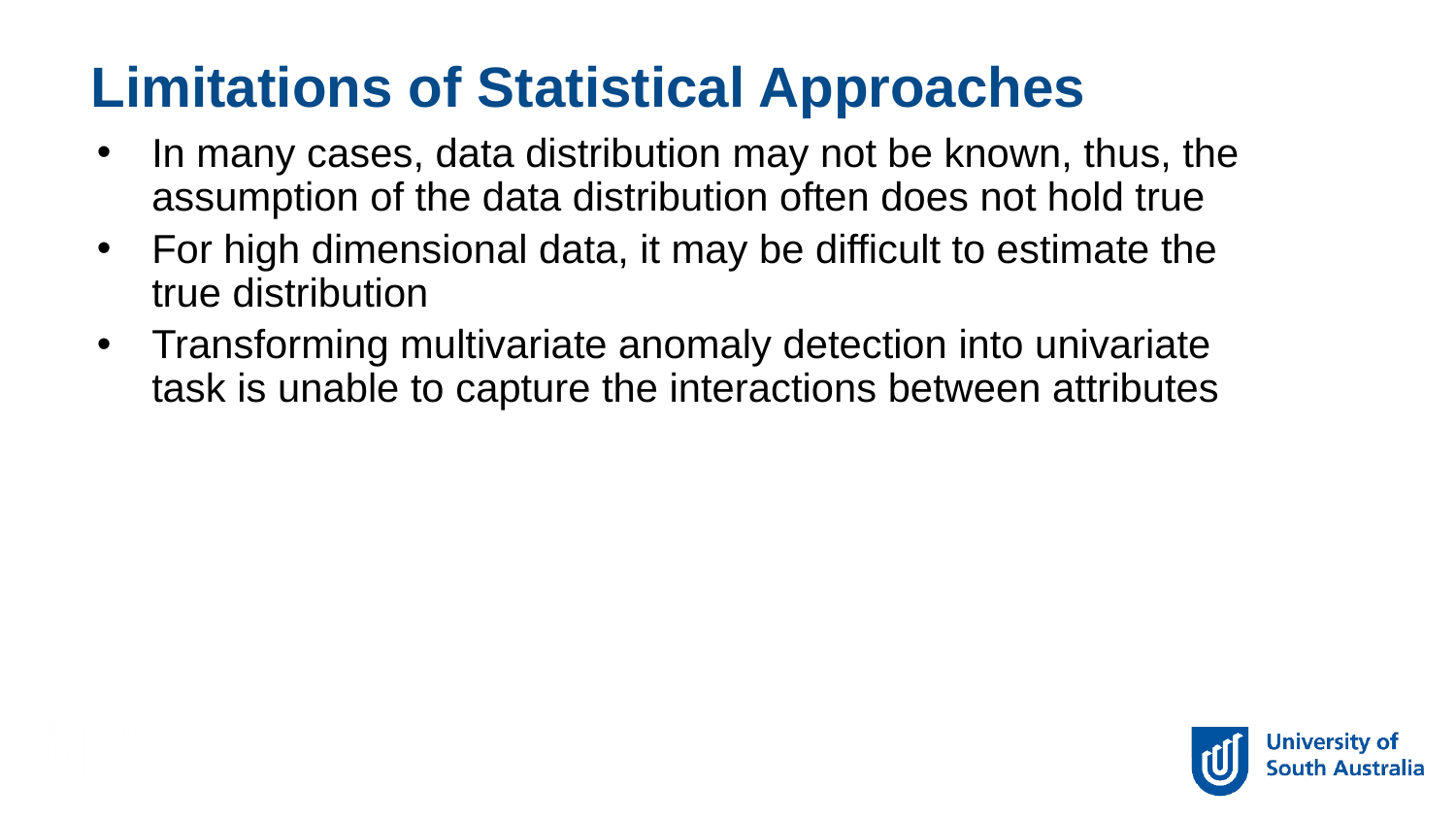

Limitations of Statistical Approaches
In many cases, data distribution may not be known, thus, the assumption of the data distribution often does not hold true
For high dimensional data, it may be difficult to estimate the true distribution
Transforming multivariate anomaly detection into univariate task is unable to capture the interactions between attributes